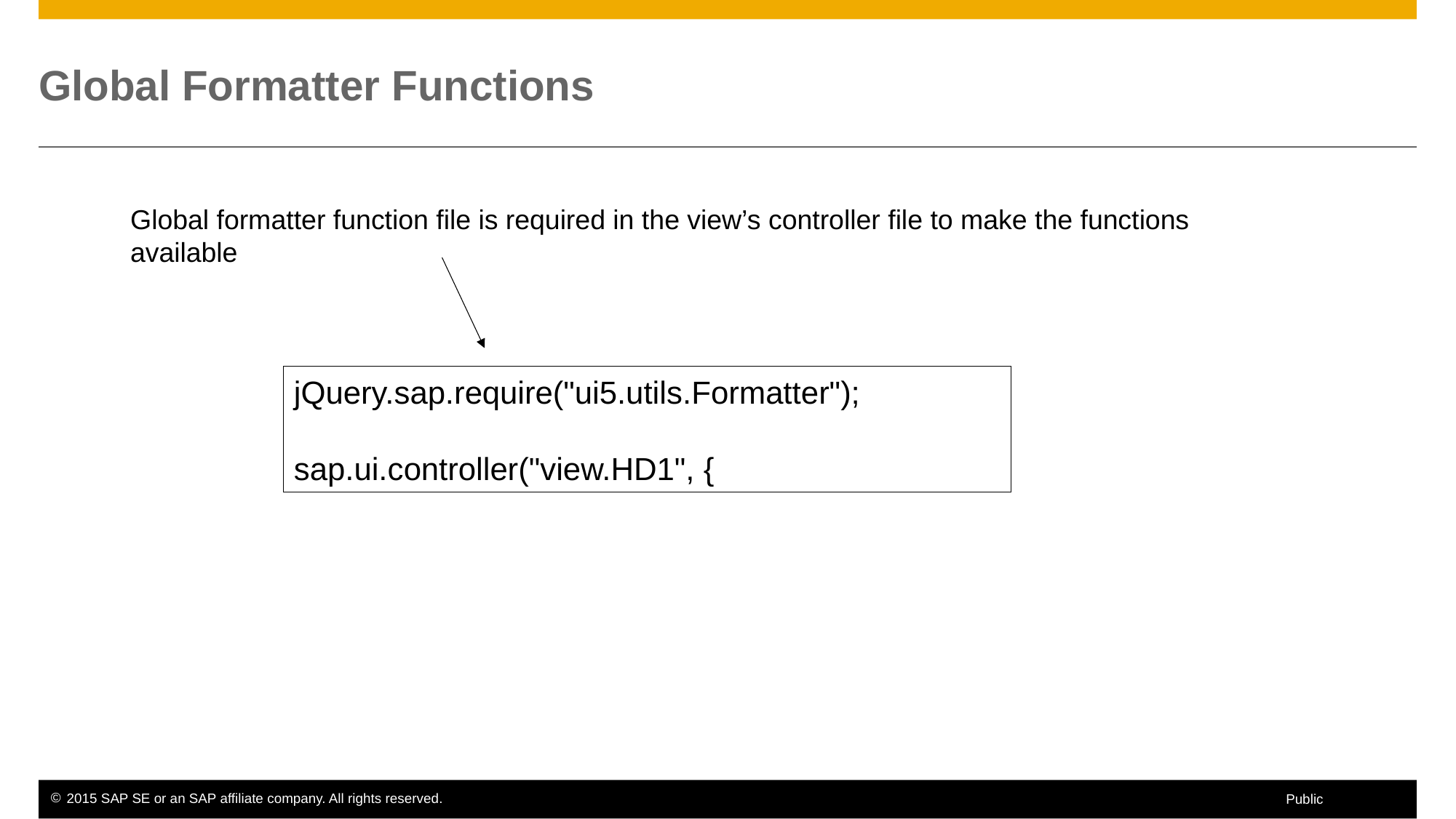

# Global Formatter Functions
Global formatter function file is required in the view’s controller file to make the functions
available
jQuery.sap.require("ui5.utils.Formatter");

sap.ui.controller("view.HD1", {